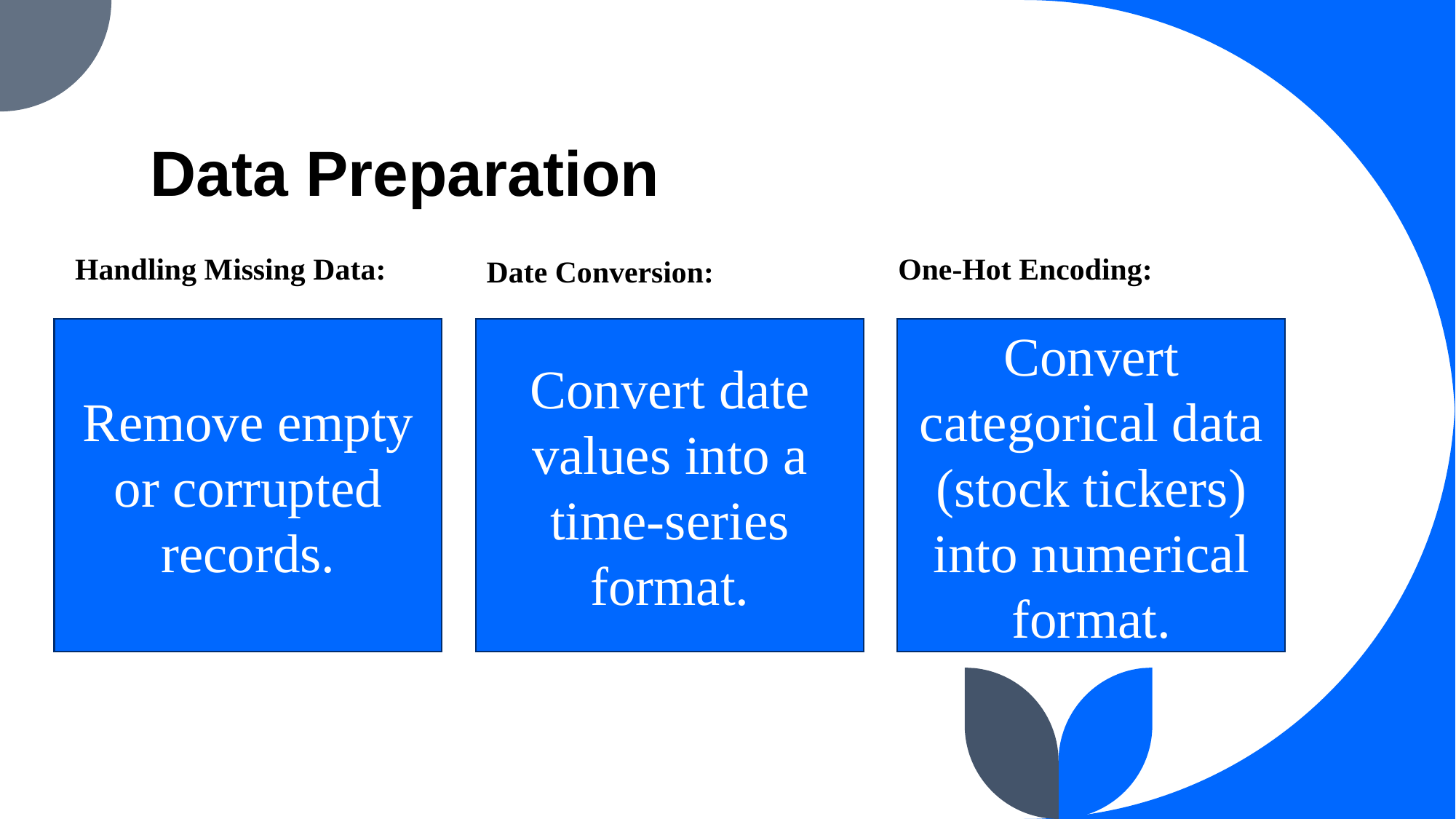

# Data Preparation
Handling Missing Data:
One-Hot Encoding:
Date Conversion:
Convert categorical data (stock tickers) into numerical format.
Remove empty or corrupted records.
Convert date values into a time-series format.